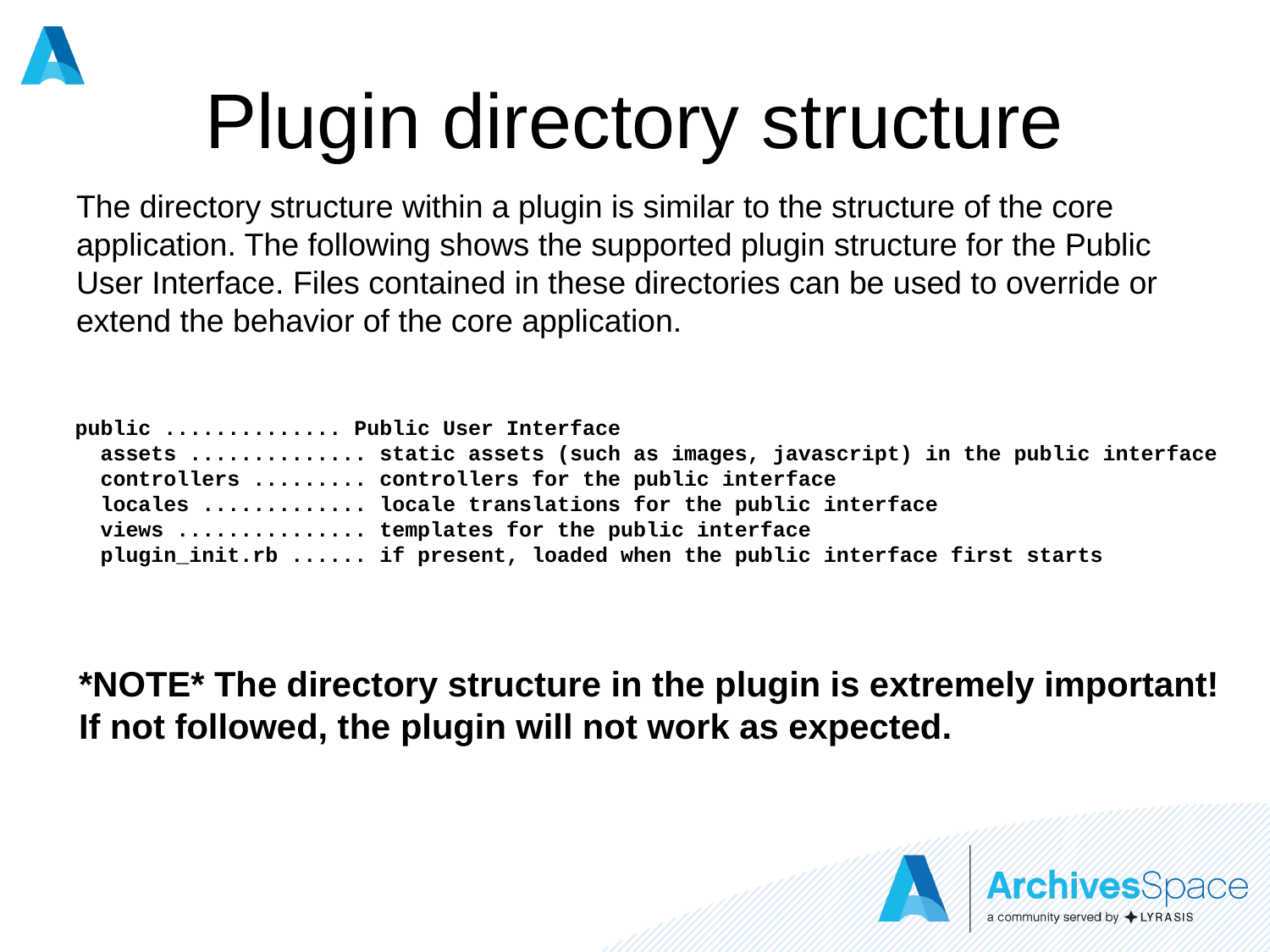

# Plugin directory structure
The directory structure within a plugin is similar to the structure of the core application. The following shows the supported plugin structure for the Public User Interface. Files contained in these directories can be used to override or extend the behavior of the core application.

public .............. Public User Interface
  assets .............. static assets (such as images, javascript) in the public interface
  controllers ......... controllers for the public interface
  locales ............. locale translations for the public interface
  views ............... templates for the public interface
  plugin_init.rb ...... if present, loaded when the public interface first starts
*NOTE* The directory structure in the plugin is extremely important!
If not followed, the plugin will not work as expected.